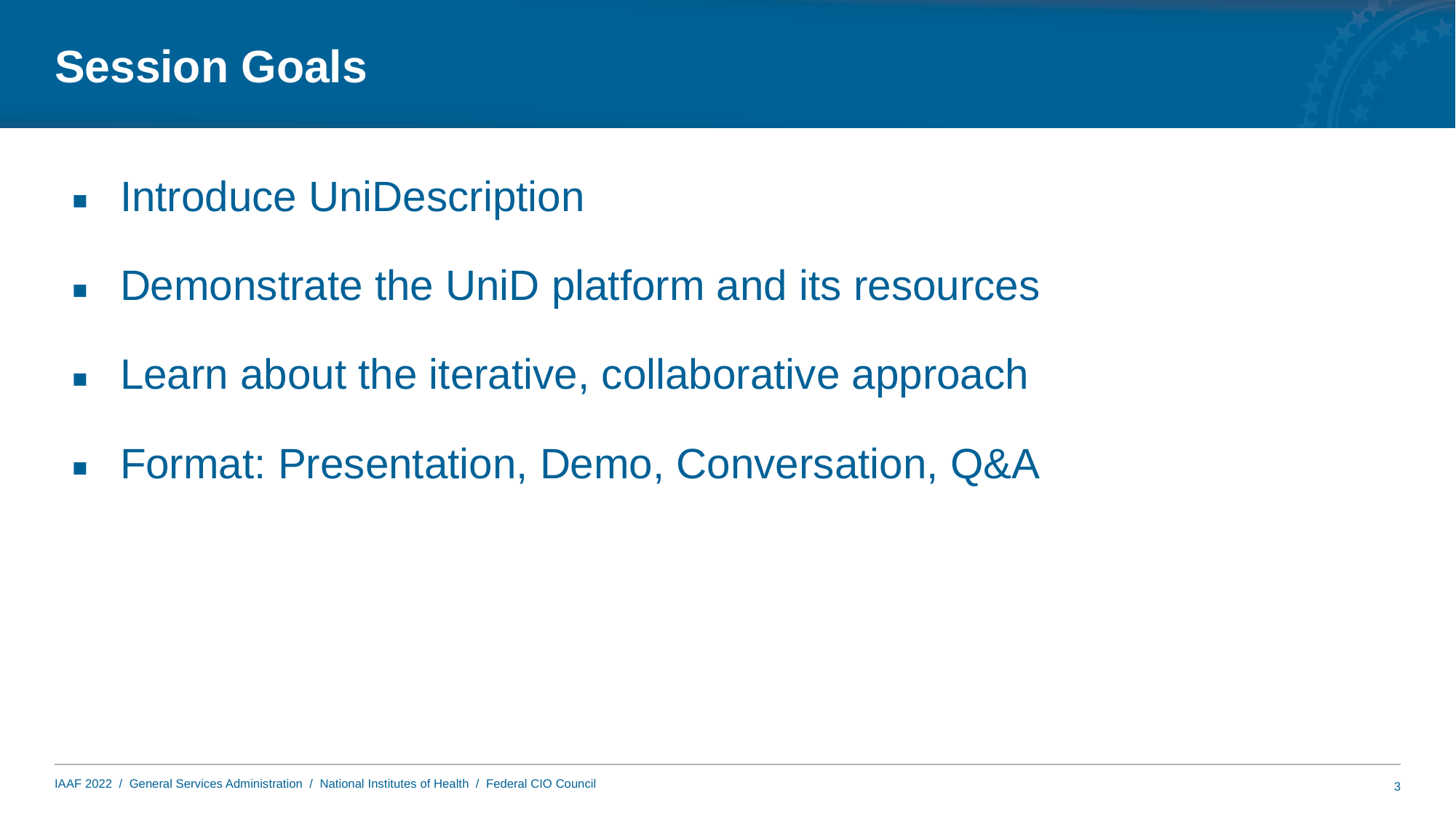

# Session Goals
Introduce UniDescription
Demonstrate the UniD platform and its resources
Learn about the iterative, collaborative approach
Format: Presentation, Demo, Conversation, Q&A
3